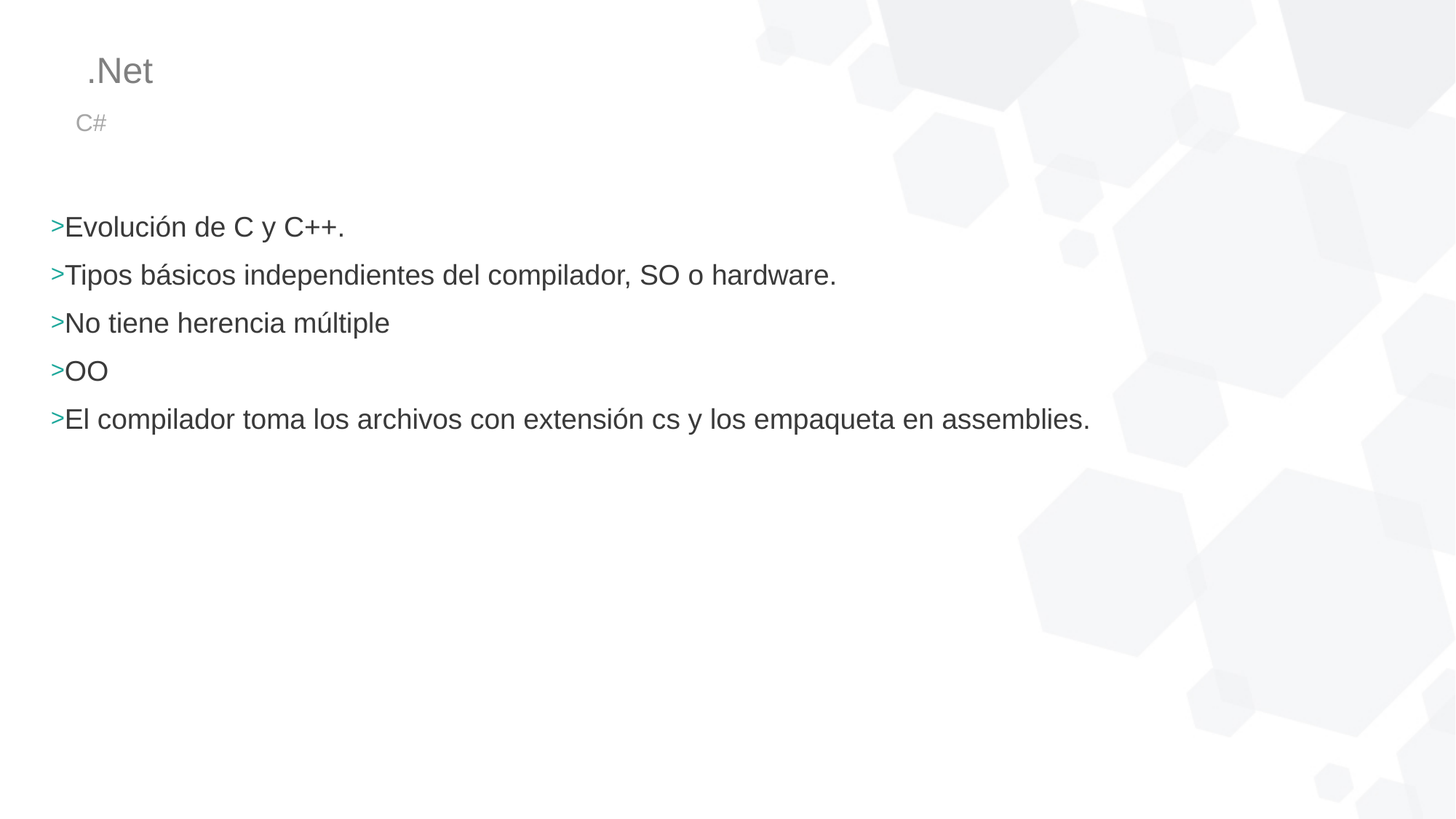

# .Net
C#
Evolución de C y C++.
Tipos básicos independientes del compilador, SO o hardware.
No tiene herencia múltiple
OO
El compilador toma los archivos con extensión cs y los empaqueta en assemblies.